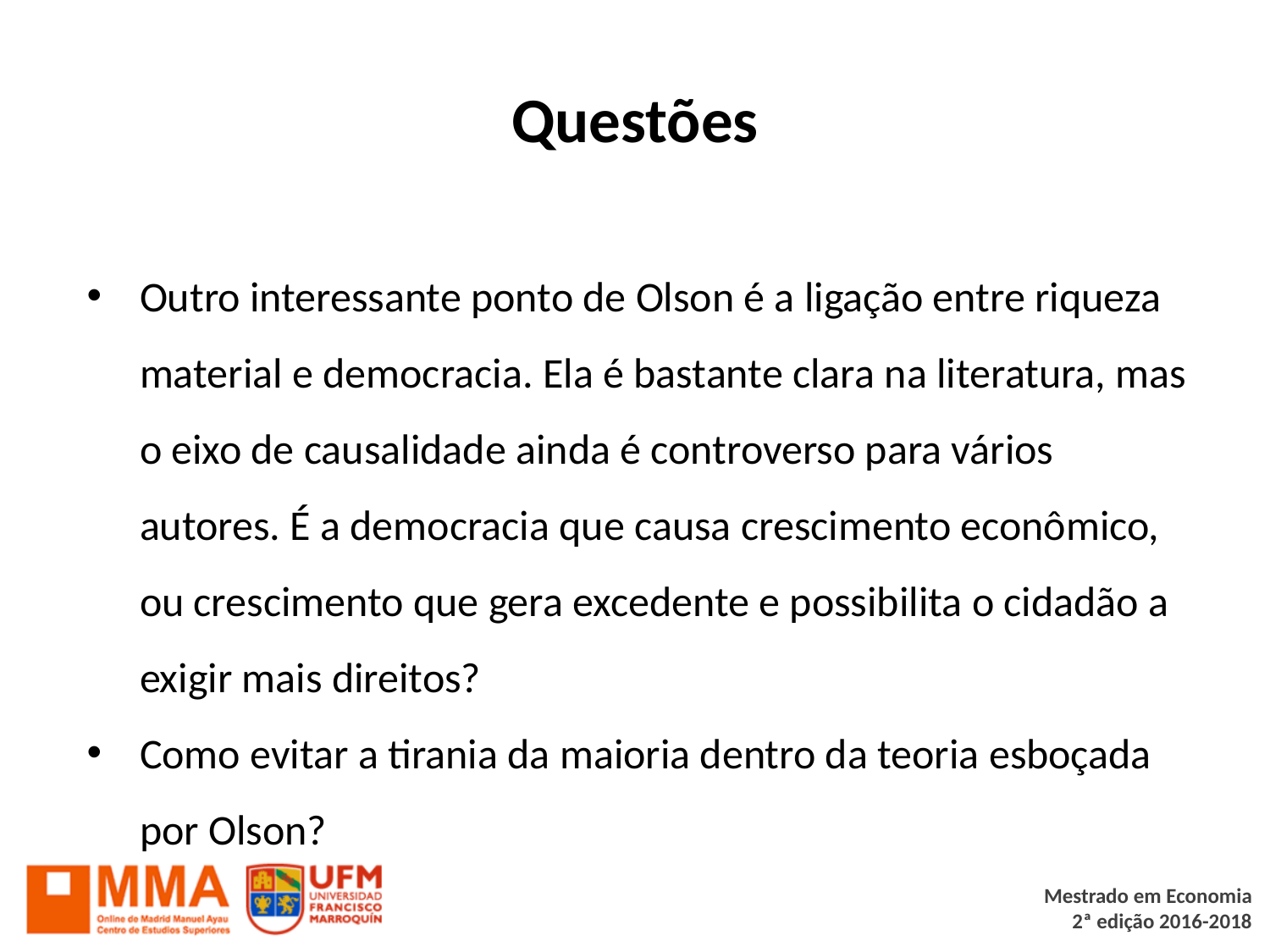

# Questões
Outro interessante ponto de Olson é a ligação entre riqueza material e democracia. Ela é bastante clara na literatura, mas o eixo de causalidade ainda é controverso para vários autores. É a democracia que causa crescimento econômico, ou crescimento que gera excedente e possibilita o cidadão a exigir mais direitos?
Como evitar a tirania da maioria dentro da teoria esboçada por Olson?